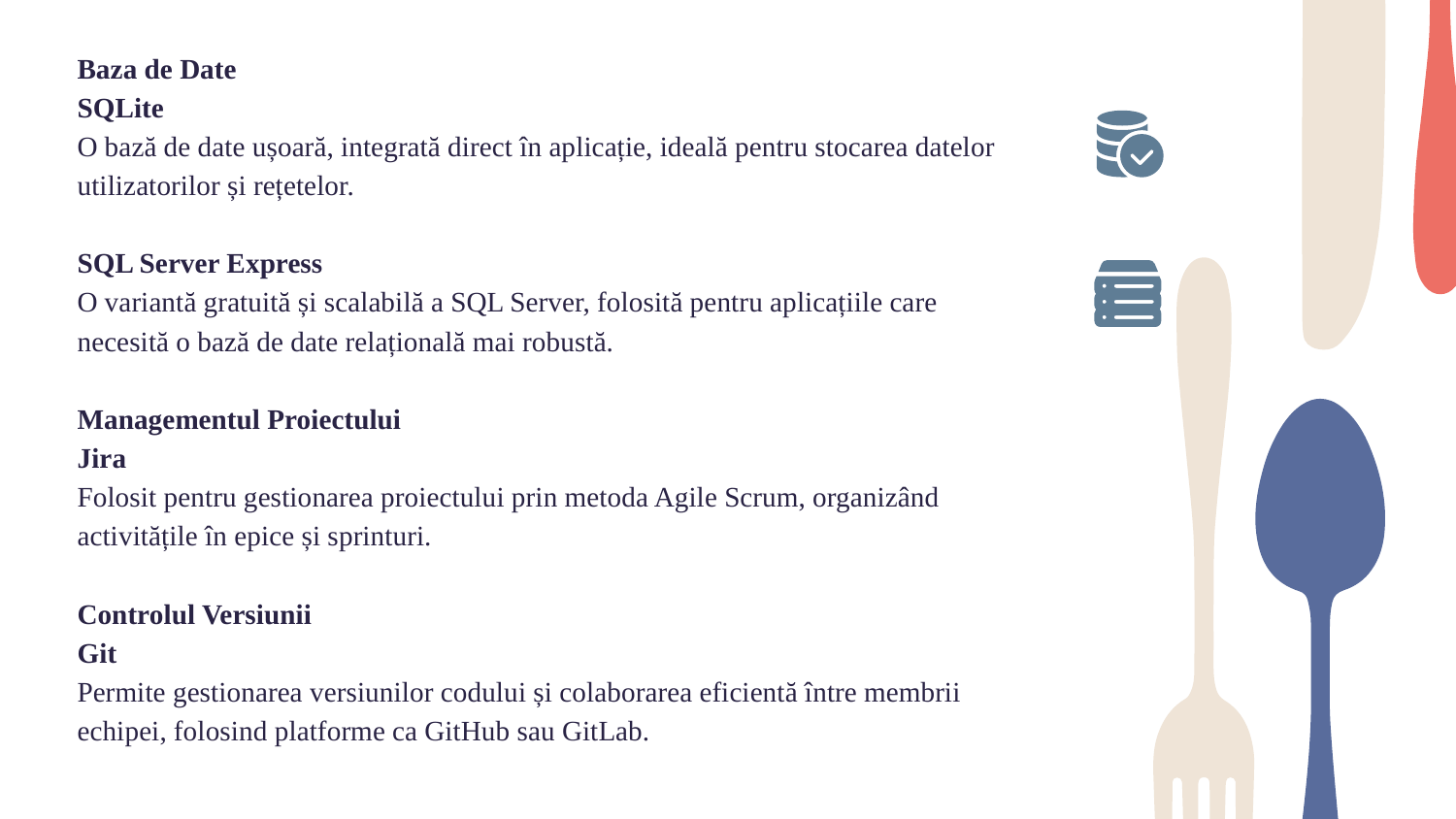

Baza de Date
SQLite
O bază de date ușoară, integrată direct în aplicație, ideală pentru stocarea datelor
utilizatorilor și rețetelor.

SQL Server Express
O variantă gratuită și scalabilă a SQL Server, folosită pentru aplicațiile care
necesită o bază de date relațională mai robustă.

Managementul Proiectului
Jira
Folosit pentru gestionarea proiectului prin metoda Agile Scrum, organizând
activitățile în epice și sprinturi.

Controlul Versiunii
Git
Permite gestionarea versiunilor codului și colaborarea eficientă între membrii
echipei, folosind platforme ca GitHub sau GitLab.